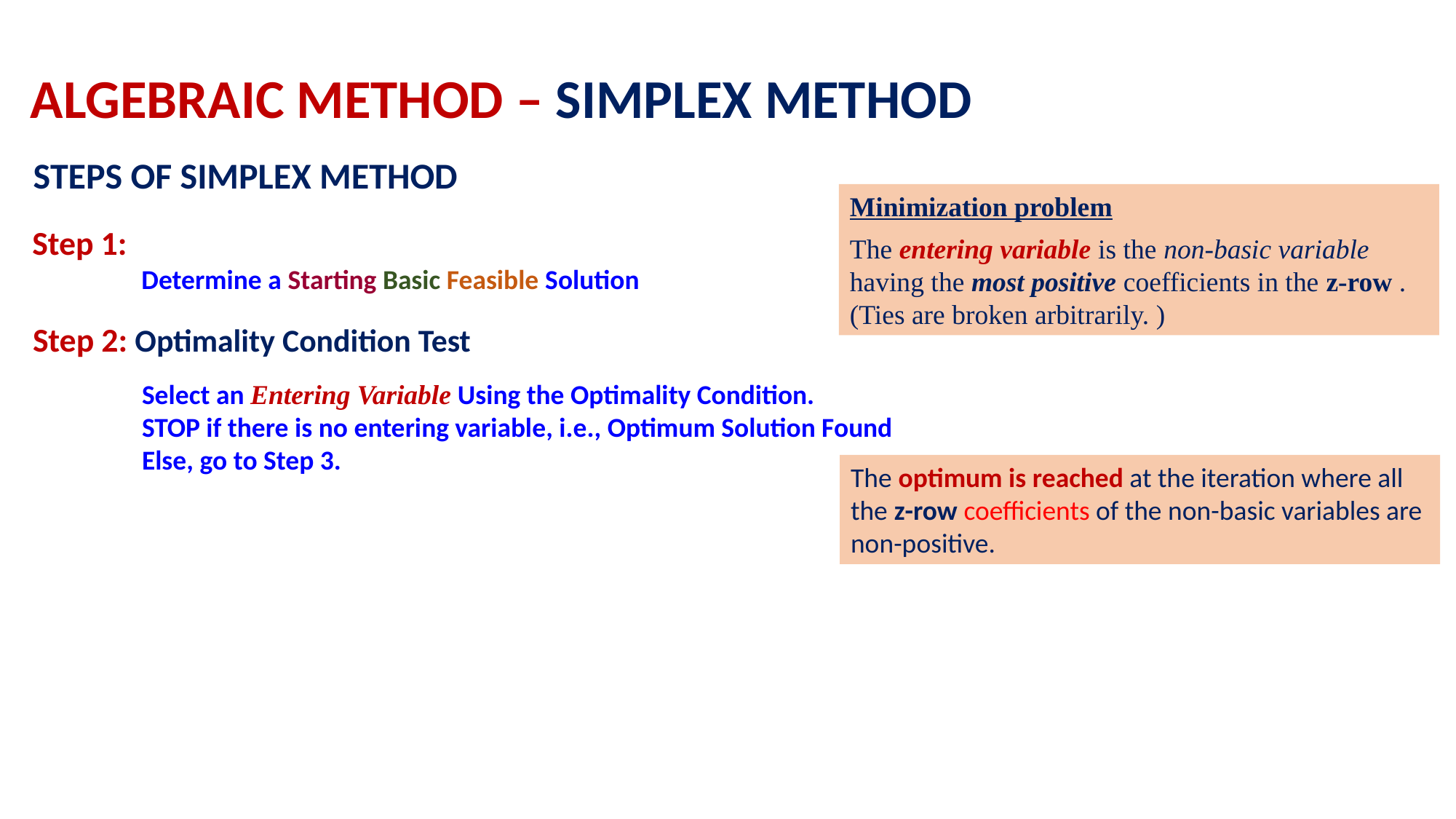

ALGEBRAIC METHOD – SIMPLEX METHOD

STEPS OF SIMPLEX METHOD
Minimization problem
The entering variable is the non-basic variable having the most positive coefficients in the z-row .
(Ties are broken arbitrarily. )
Step 1:
	Determine a Starting Basic Feasible Solution
Step 2: Optimality Condition Test
	Select an Entering Variable Using the Optimality Condition.
	STOP if there is no entering variable, i.e., Optimum Solution Found
	Else, go to Step 3.

The optimum is reached at the iteration where all the z-row coefficients of the non-basic variables are non-positive.